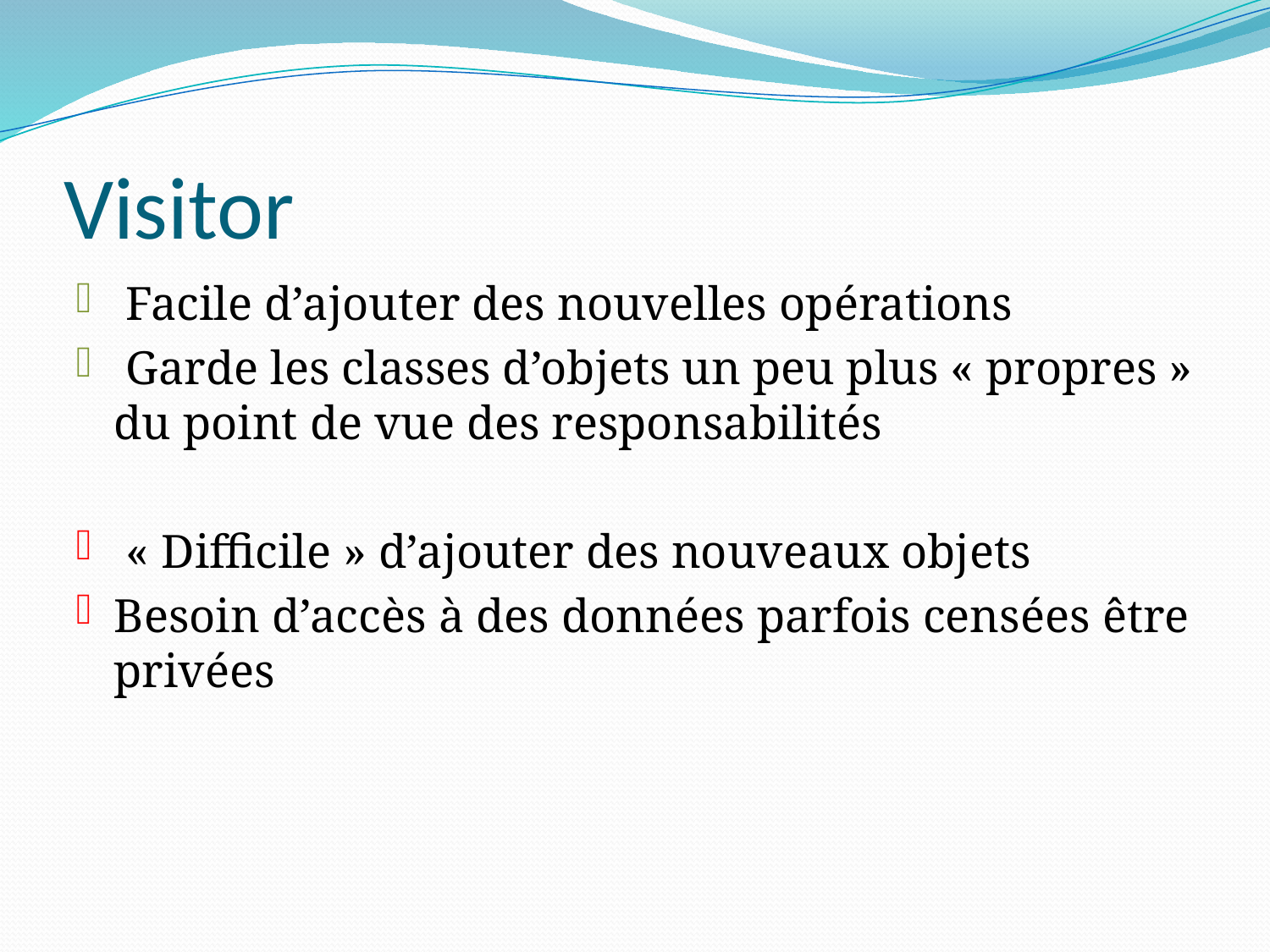

# Visitor
 Facile d’ajouter des nouvelles opérations
 Garde les classes d’objets un peu plus « propres » du point de vue des responsabilités

 « Difficile » d’ajouter des nouveaux objets
Besoin d’accès à des données parfois censées être privées